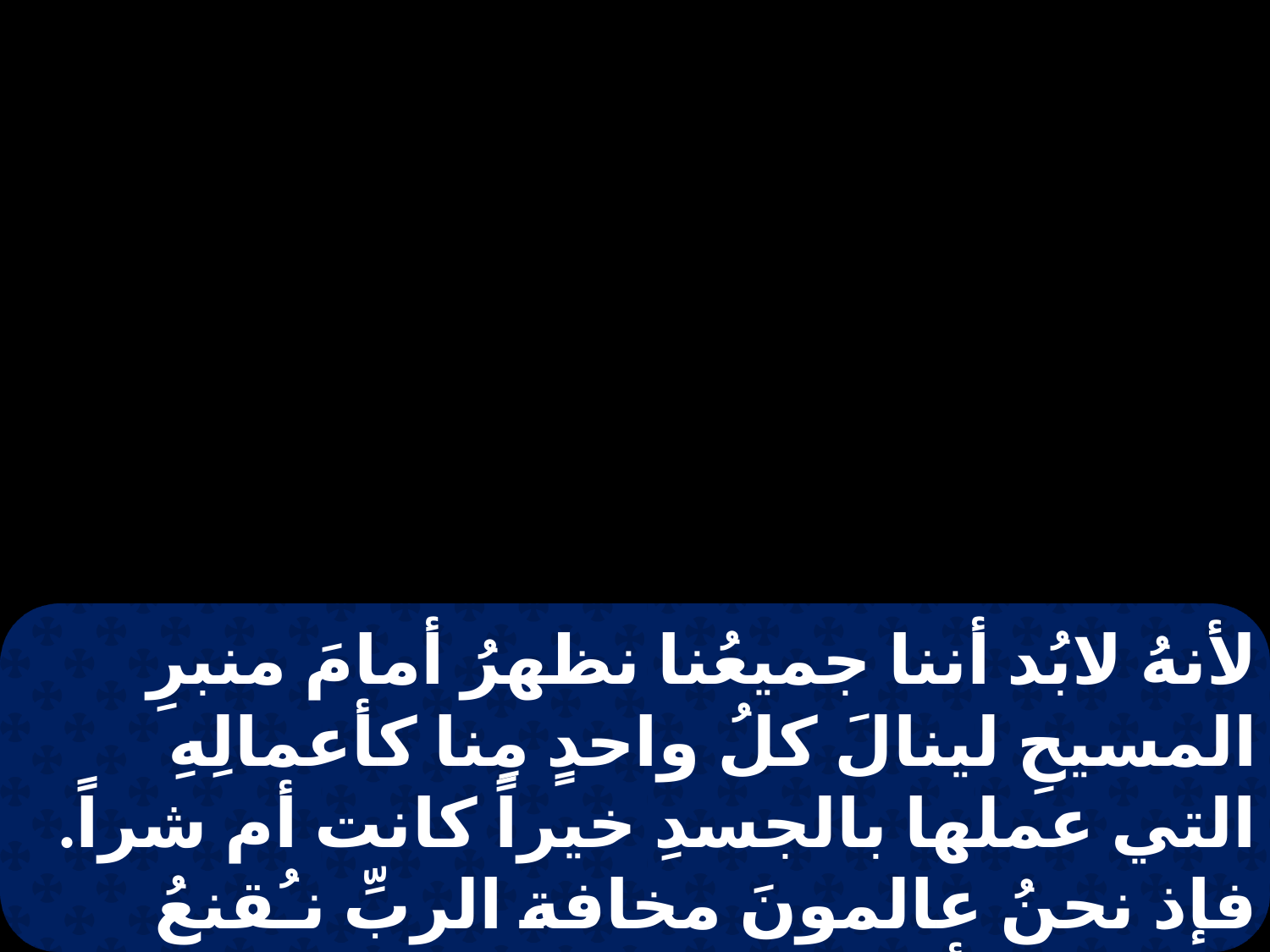

لأنهُ لابُد أننا جميعُنا نظهرُ أمامَ منبرِ المسيحِ لينالَ كلُ واحدٍ مِنا كأعمالِهِ التي عملها بالجسدِ خيراً كانت أم شراً. فإذ نحنُ عالمونَ مخافة الربِّ نـُقنعُ الناسَ. و أما اللهُ فقد صرنا لهُ ظاهرينَ و أرجو أن أكونَ ظاهراً في ضمائركم أيضاً.